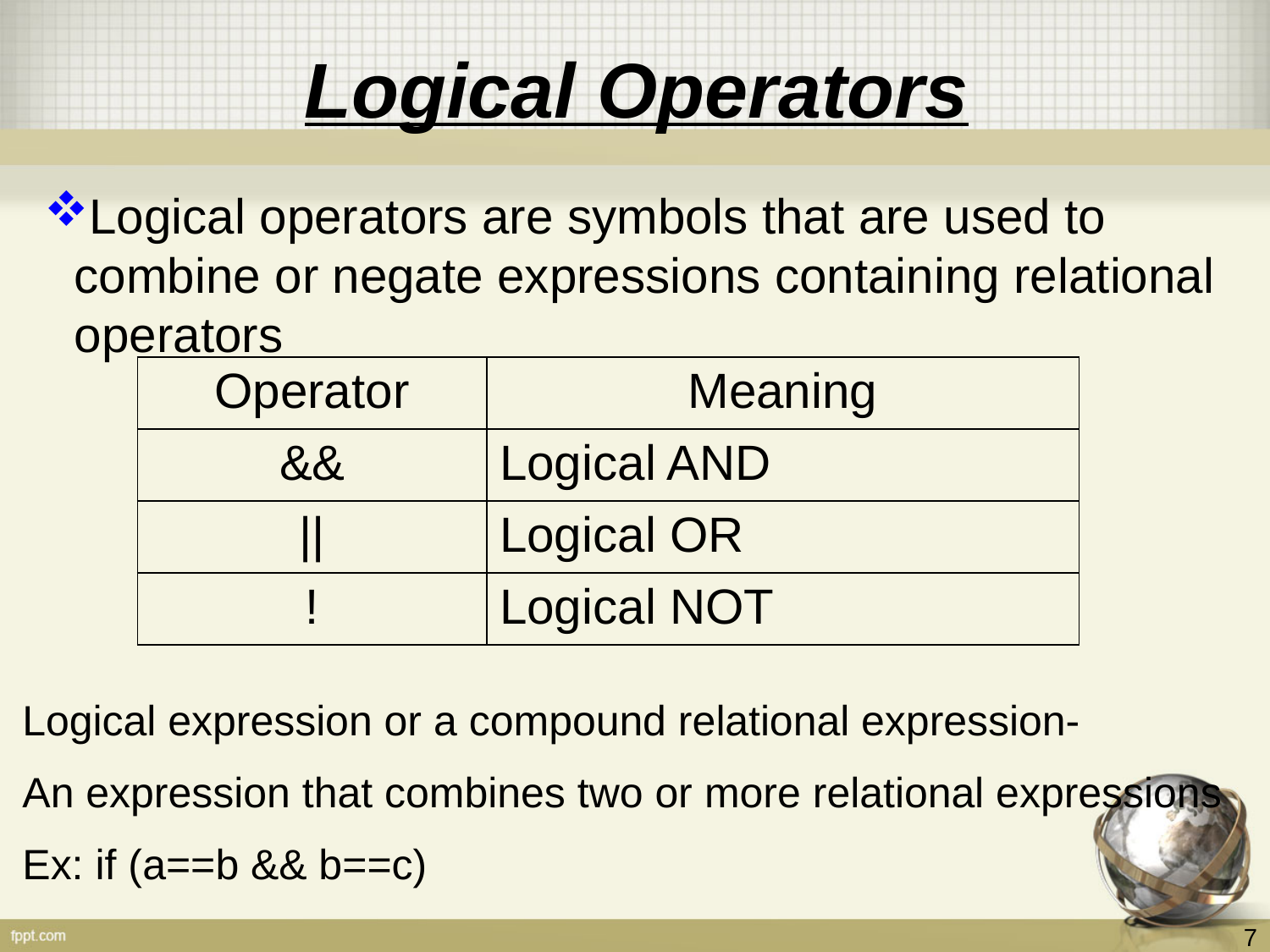

Logical Operators
Logical operators are symbols that are used to combine or negate expressions containing relational operators
| Operator | Meaning |
| --- | --- |
| && | Logical AND |
| || | Logical OR |
| ! | Logical NOT |
Logical expression or a compound relational expression-
An expression that combines two or more relational expressions
Ex: if (a==b && b==c)

7